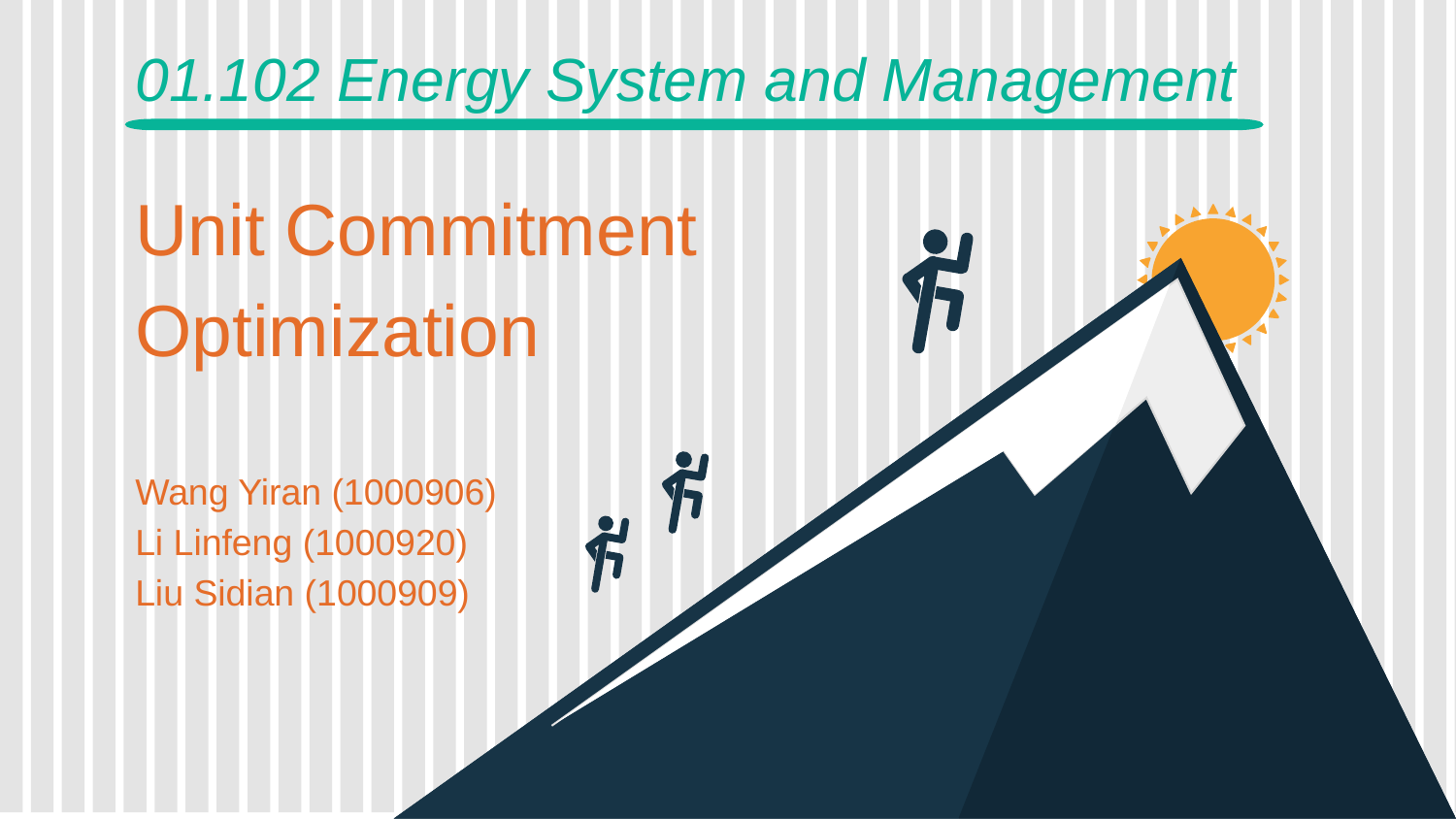

------------------------------------------------
01.102 Energy System and Management

Unit Commitment Optimization

Wang Yiran (1000906)
Li Linfeng (1000920)
Liu Sidian (1000909)